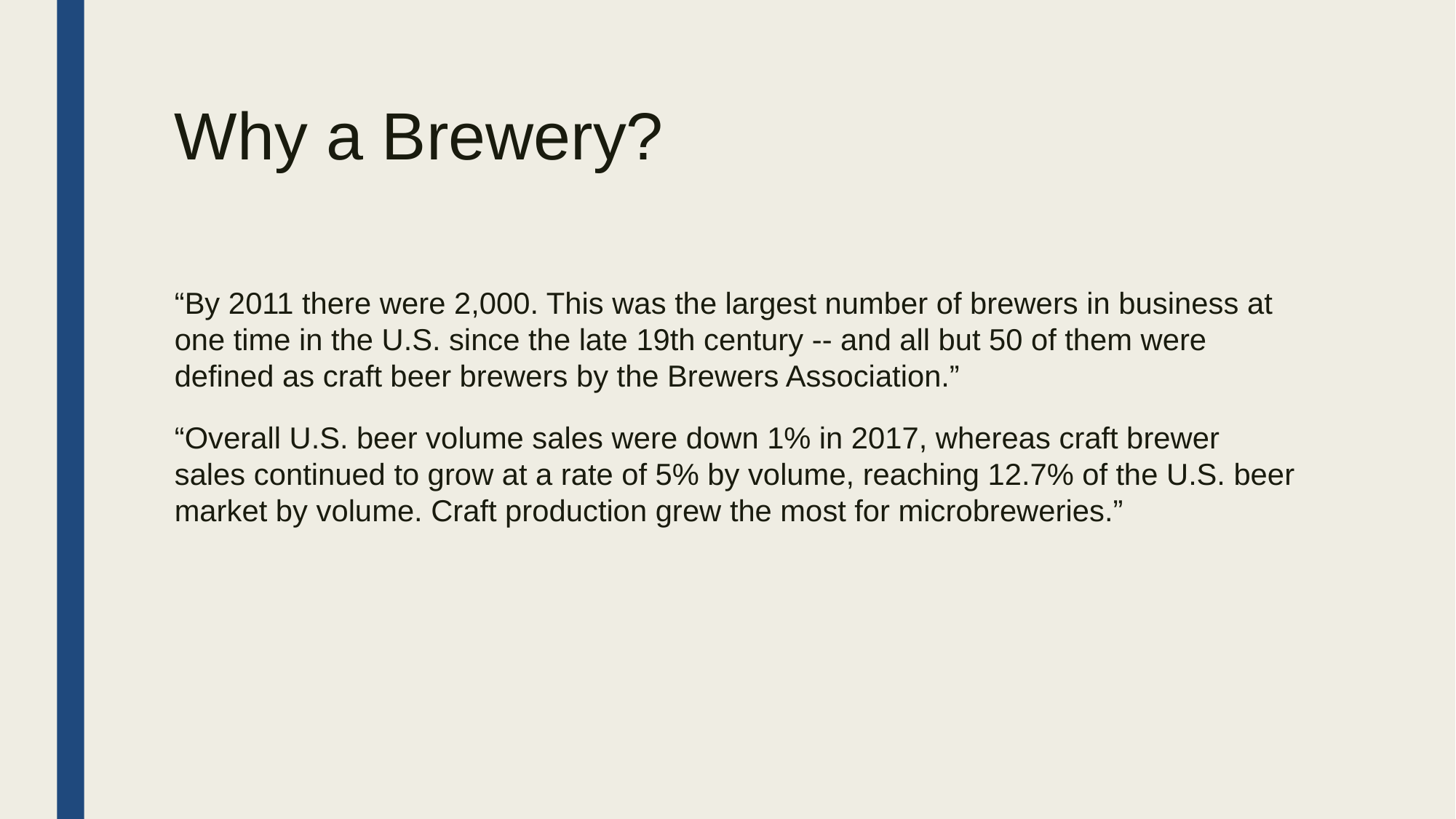

Why a Brewery?
“By 2011 there were 2,000. This was the largest number of brewers in business at one time in the U.S. since the late 19th century -- and all but 50 of them were defined as craft beer brewers by the Brewers Association.”

“Overall U.S. beer volume sales were down 1% in 2017, whereas craft brewer sales continued to grow at a rate of 5% by volume, reaching 12.7% of the U.S. beer market by volume. Craft production grew the most for microbreweries.”